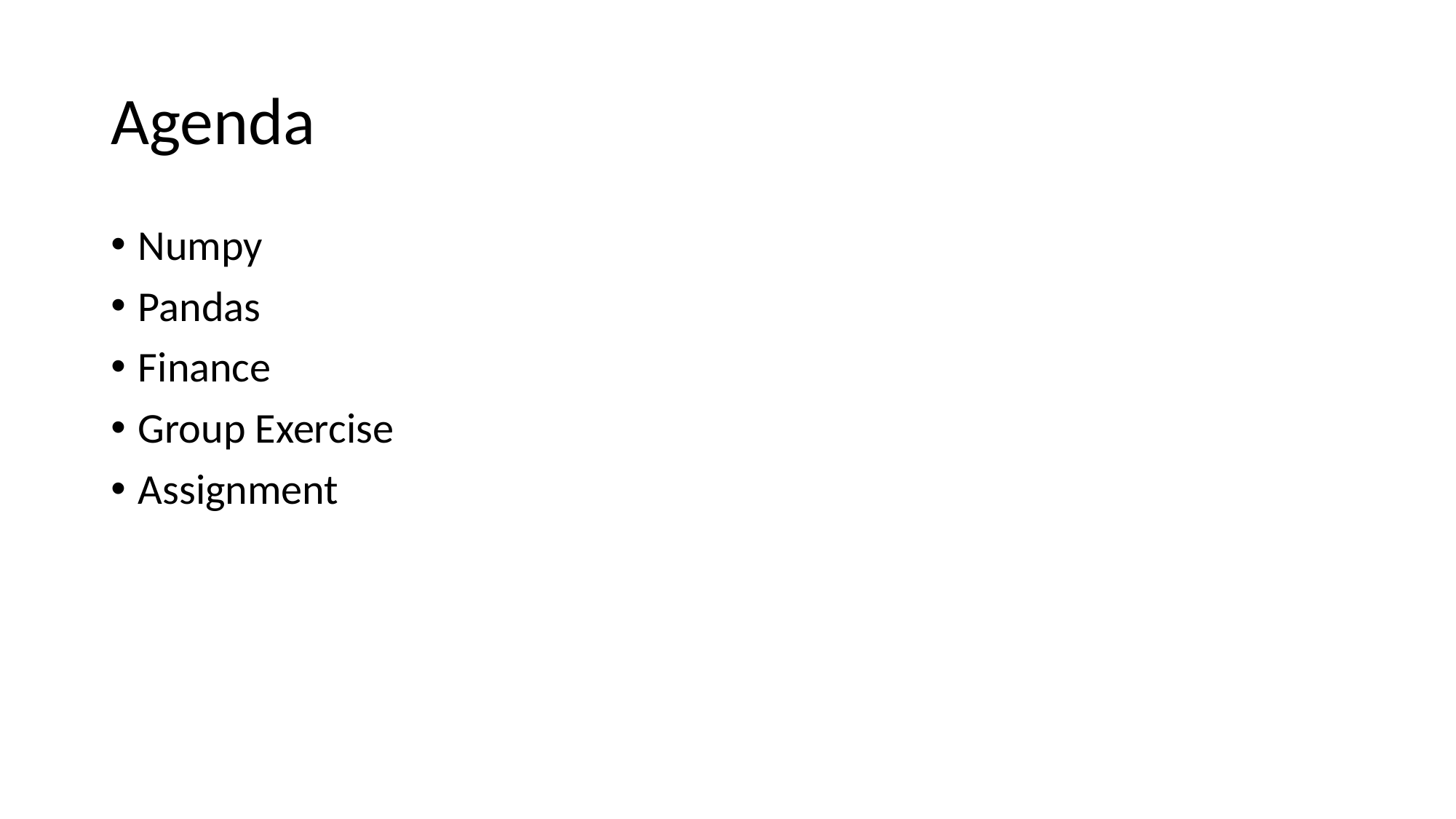

# Agenda
Numpy
Pandas
Finance
Group Exercise
Assignment